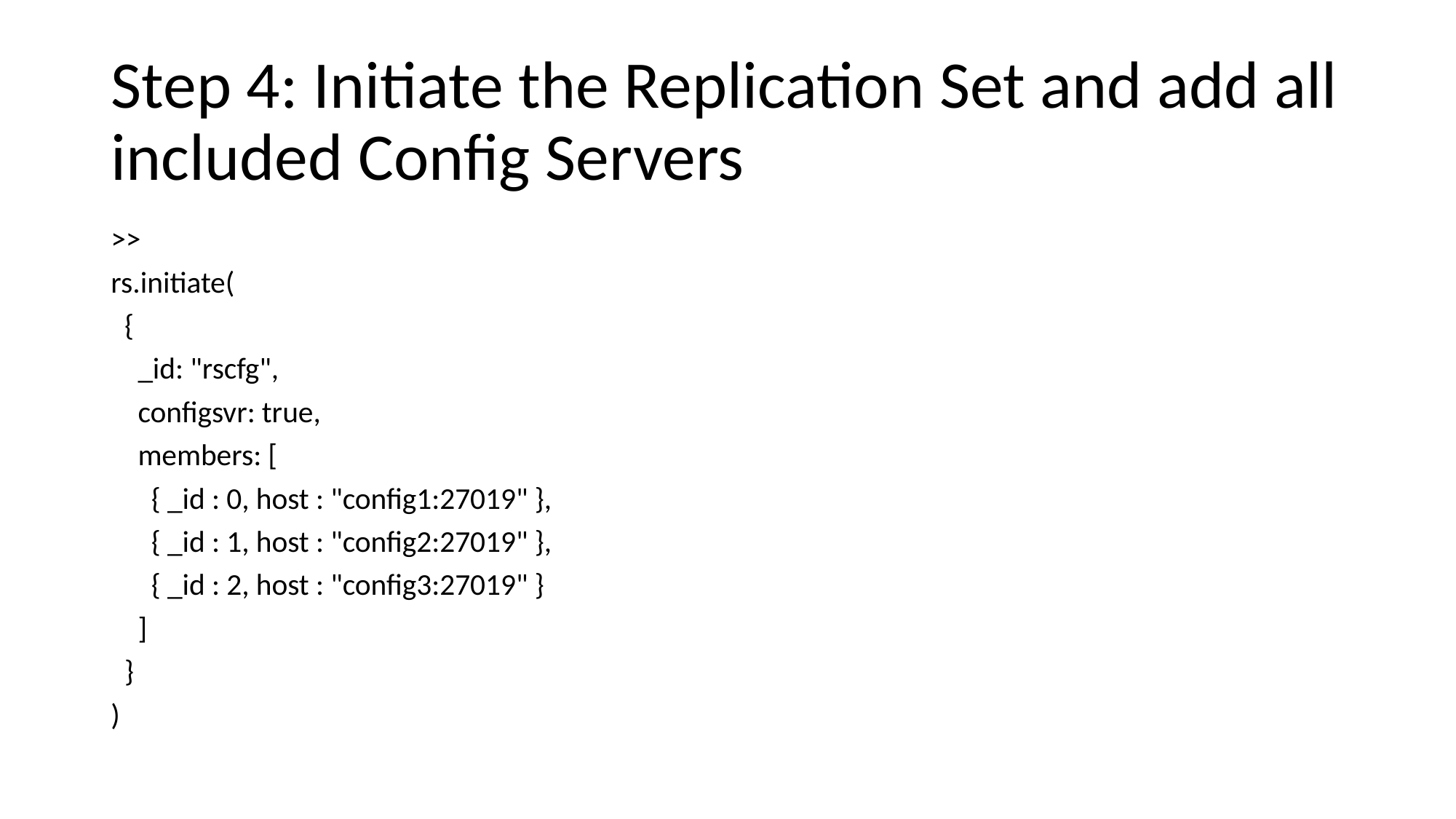

# Step 4: Initiate the Replication Set and add all included Config Servers
>>
rs.initiate(
  {
    _id: "rscfg",
    configsvr: true,
    members: [
      { _id : 0, host : "config1:27019" },
      { _id : 1, host : "config2:27019" },
      { _id : 2, host : "config3:27019" }
    ]
  }
)